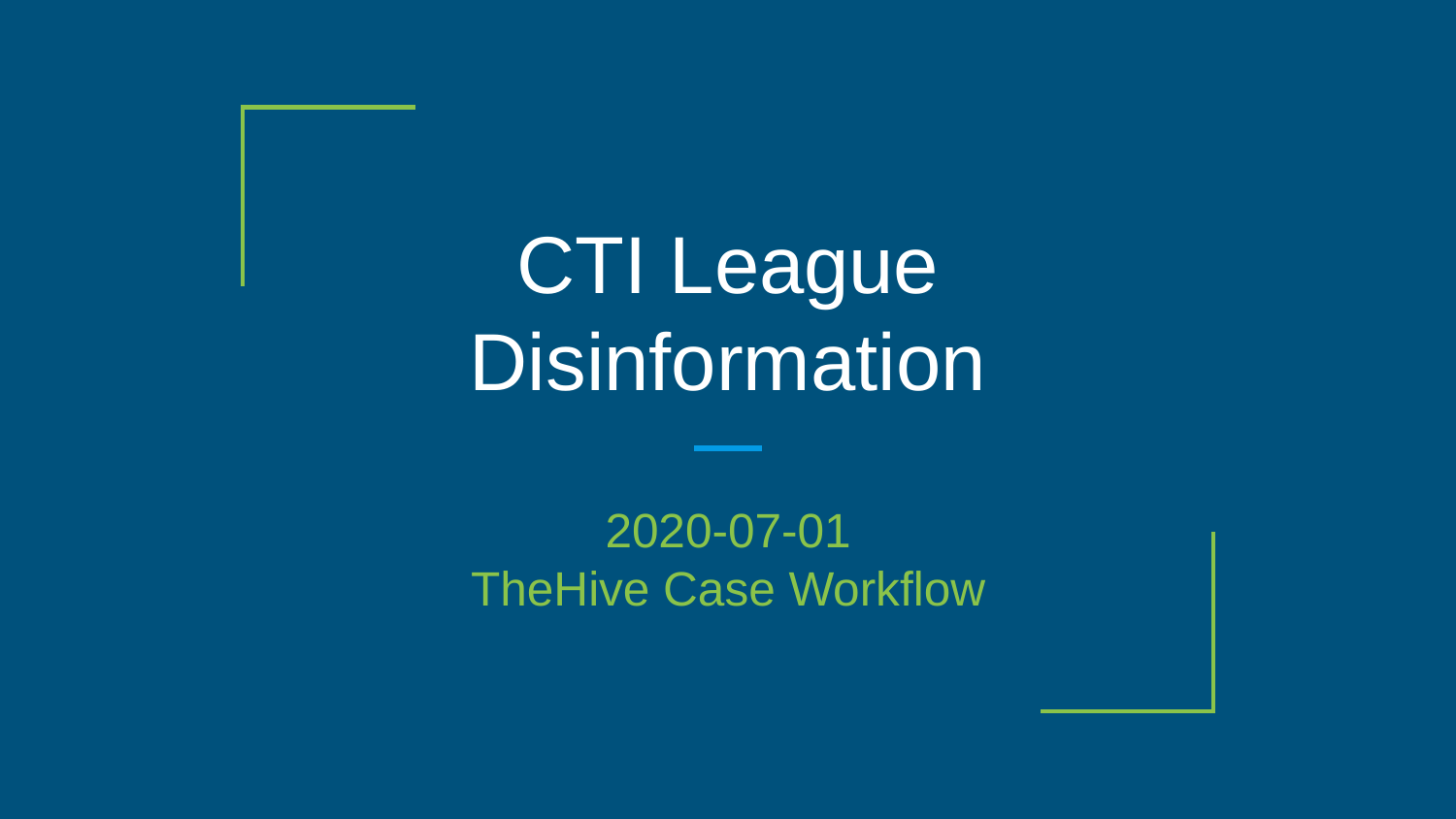

# CTI League
Disinformation
2020-07-01
TheHive Case Workflow